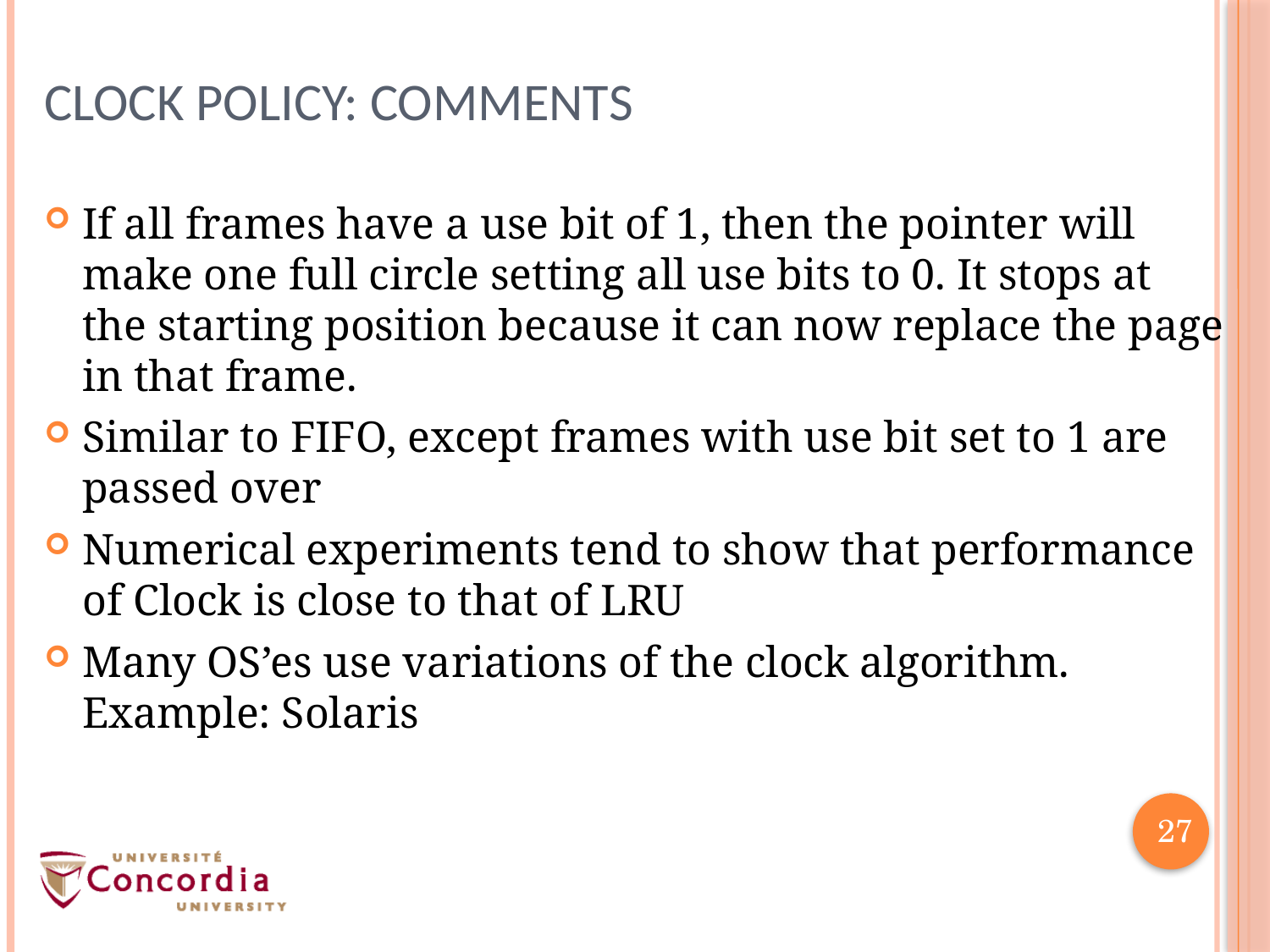

# Clock policy: Comments
If all frames have a use bit of 1, then the pointer will make one full circle setting all use bits to 0. It stops at the starting position because it can now replace the page in that frame.
Similar to FIFO, except frames with use bit set to 1 are passed over
Numerical experiments tend to show that performance of Clock is close to that of LRU
Many OS’es use variations of the clock algorithm. Example: Solaris

27